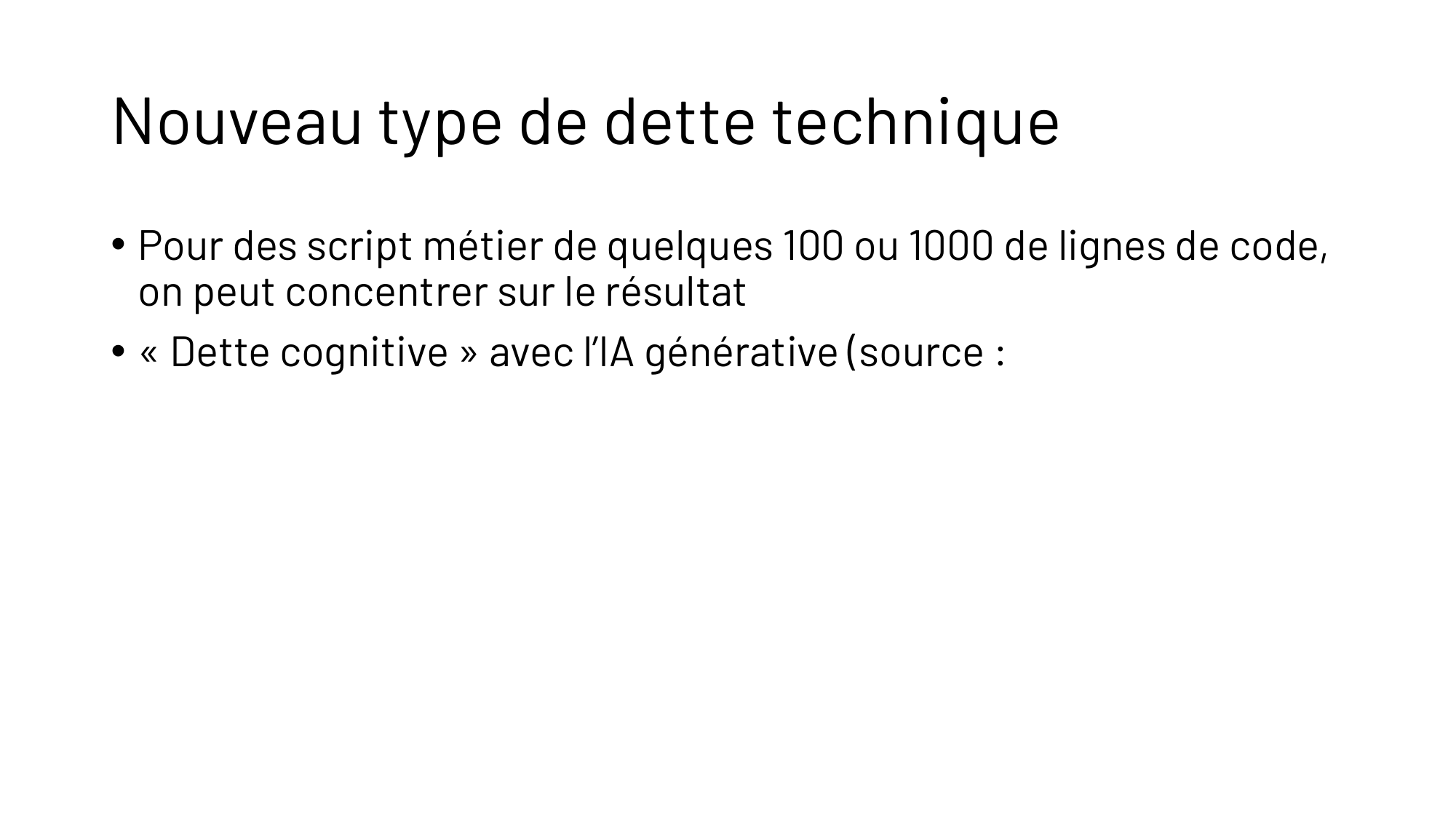

# Nouveau type de dette technique
Pour des script métier de quelques 100 ou 1000 de lignes de code, on peut concentrer sur le résultat
« Dette cognitive » avec l’IA générative (source :